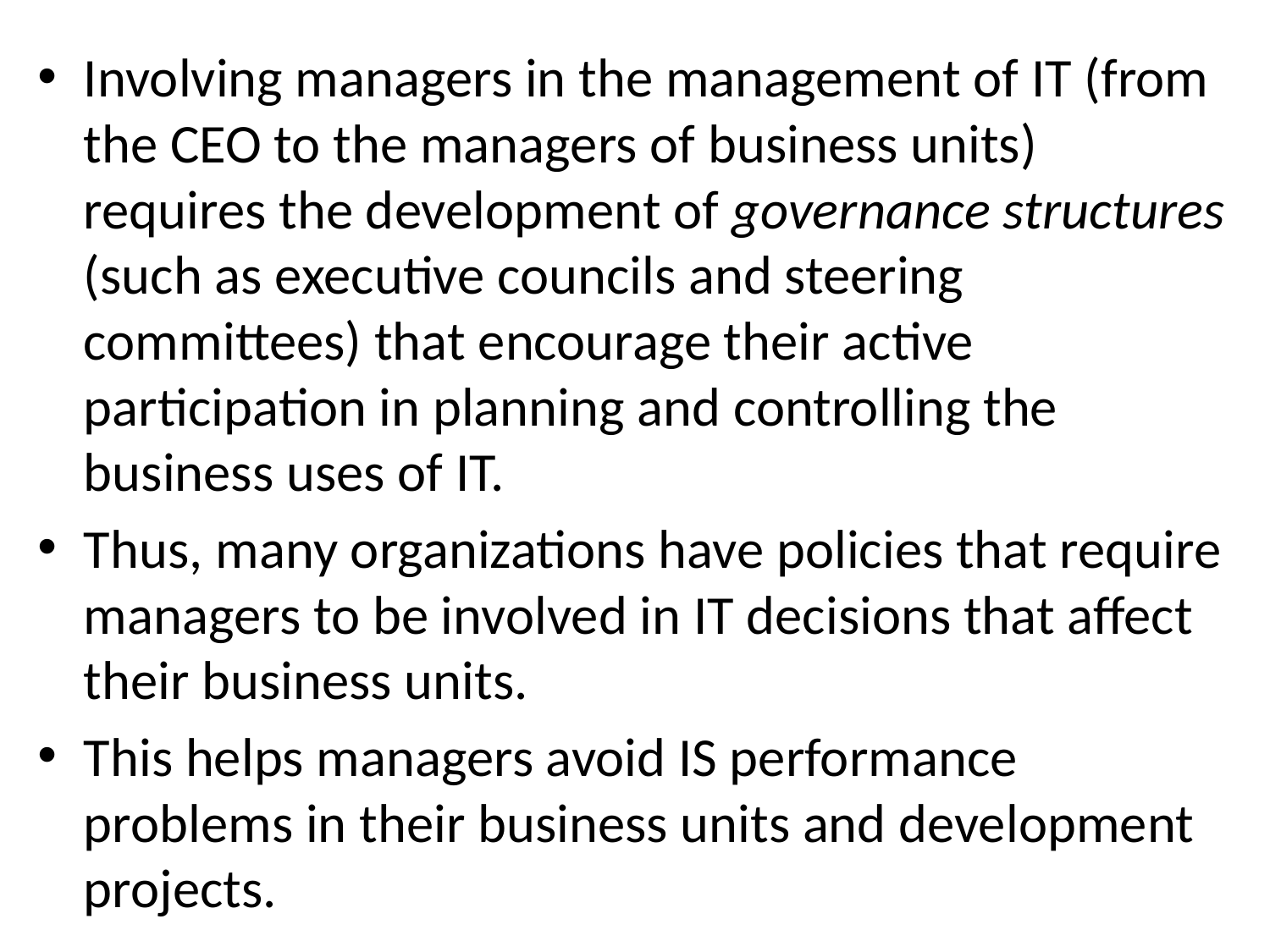

Involving managers in the management of IT (from the CEO to the managers of business units) requires the development of governance structures (such as executive councils and steering committees) that encourage their active participation in planning and controlling the business uses of IT.
Thus, many organizations have policies that require managers to be involved in IT decisions that affect their business units.
This helps managers avoid IS performance problems in their business units and development projects.